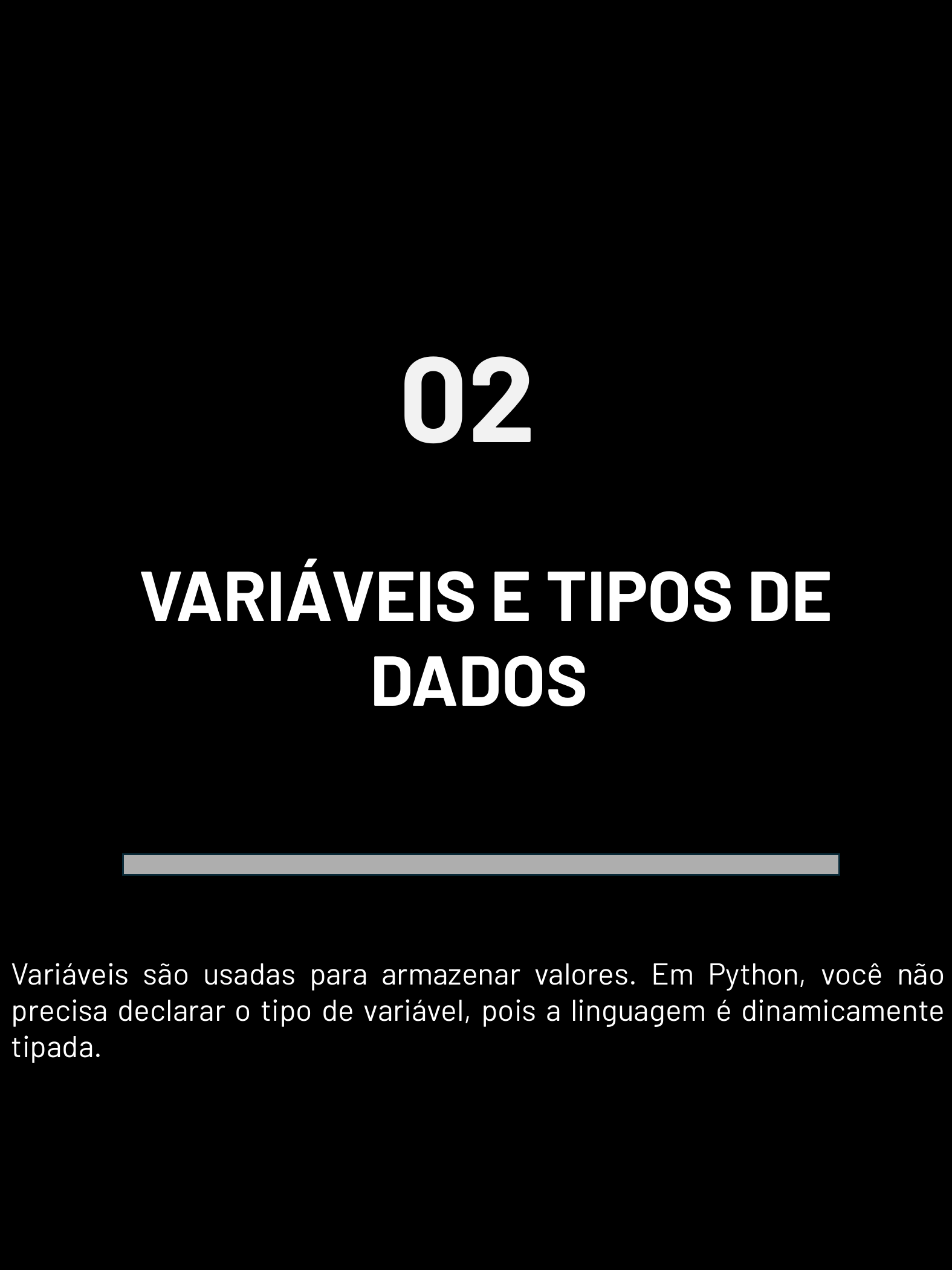

02
 VARIÁVEIS E TIPOS DE DADOS

Variáveis são usadas para armazenar valores. Em Python, você não precisa declarar o tipo de variável, pois a linguagem é dinamicamente tipada.
Introdução ao Phyton - Andréa Bezerra
6